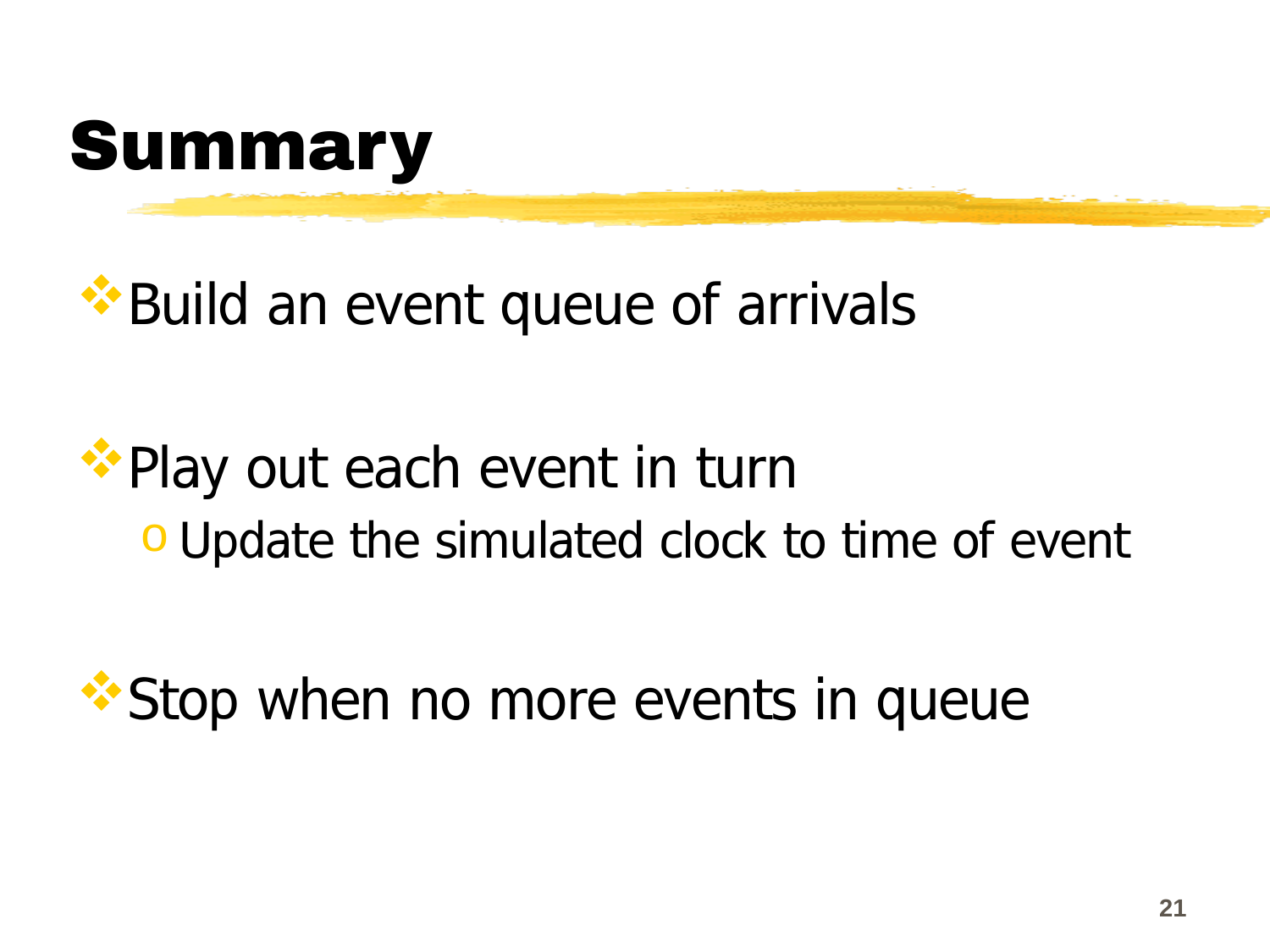

# Summary
Build an event queue of arrivals

Play out each event in turn
Update the simulated clock to time of event

Stop when no more events in queue
21